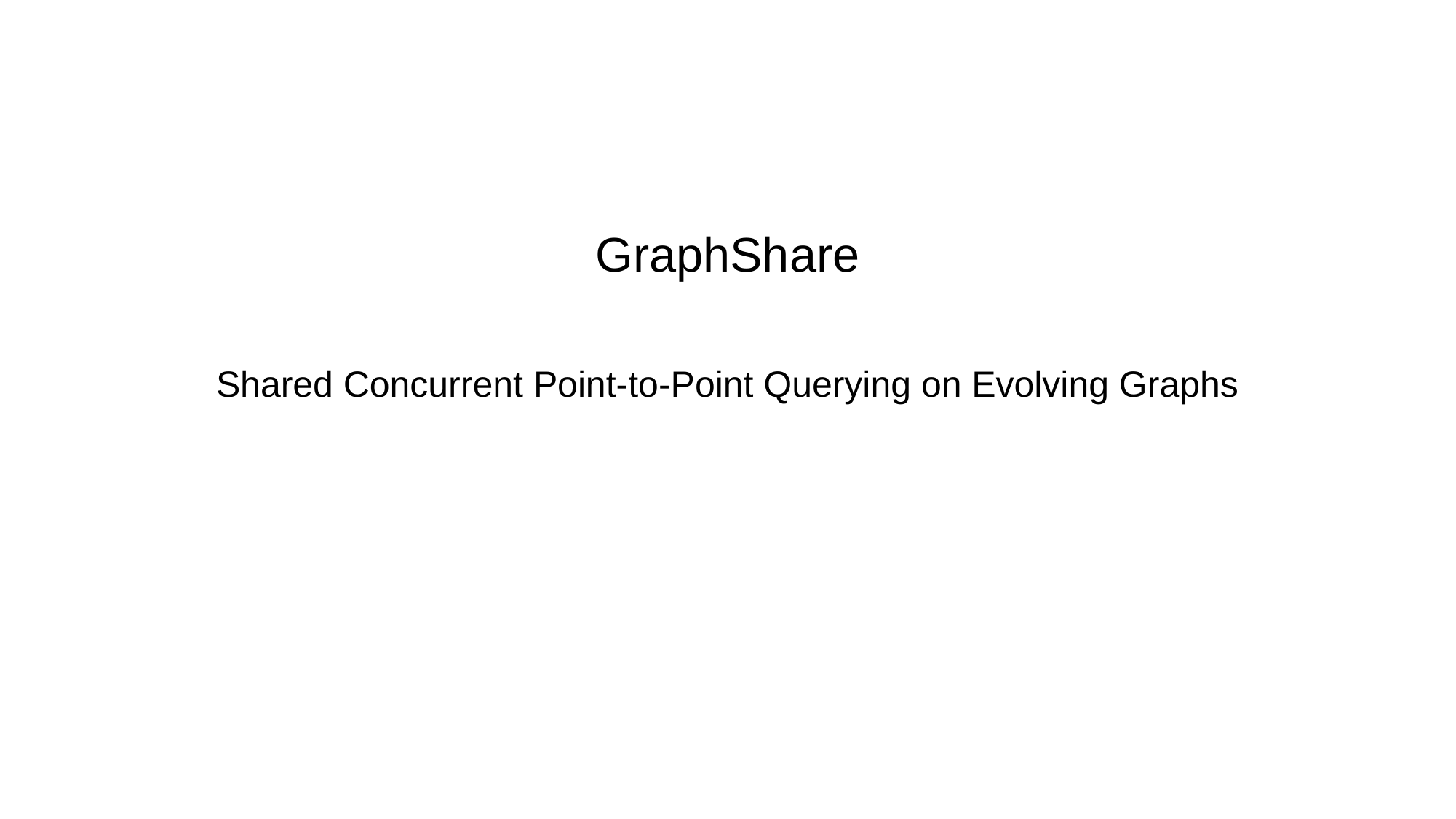

# GraphShare Shared Concurrent Point-to-Point Querying on Evolving Graphs